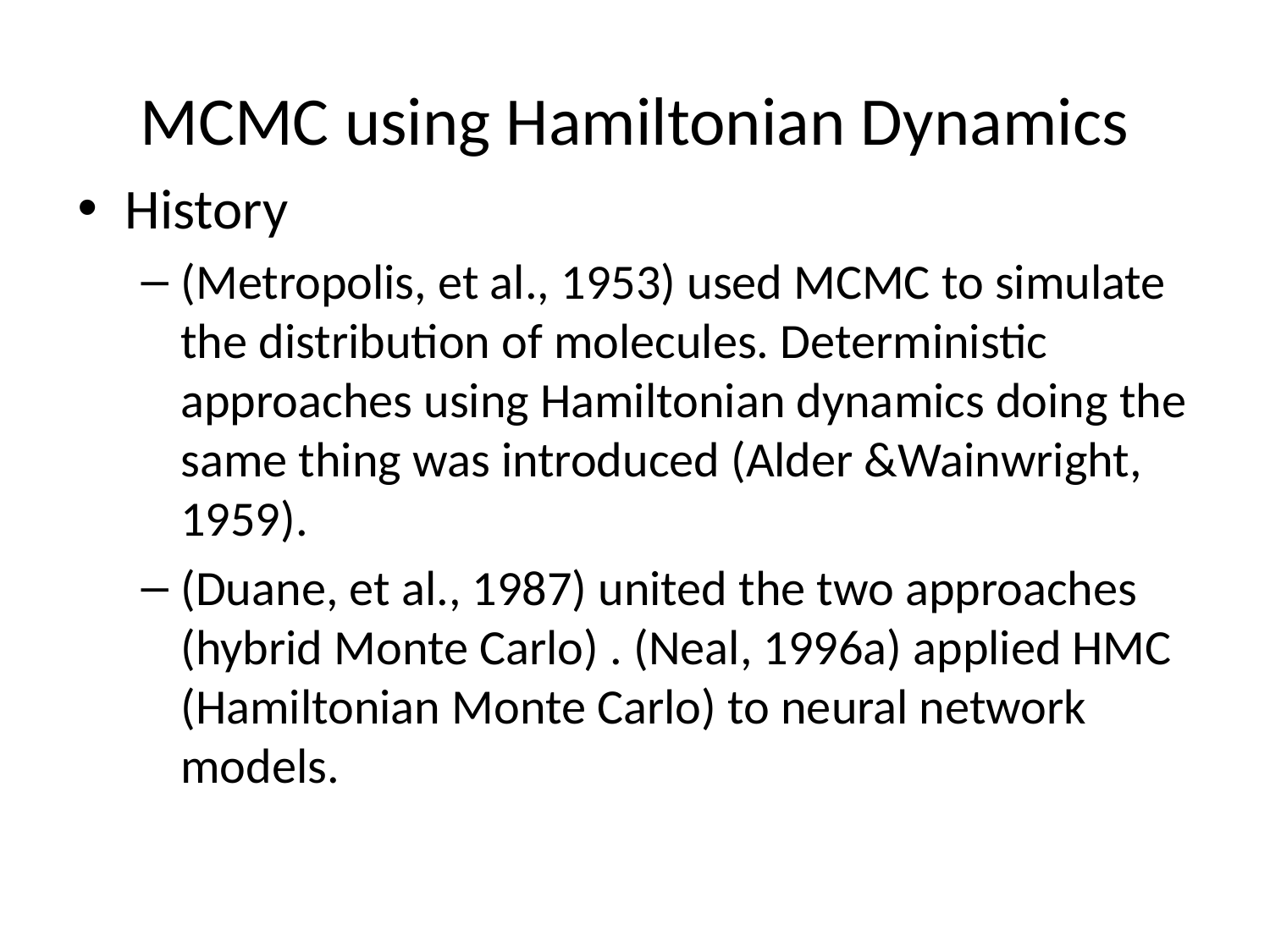

# MCMC using Hamiltonian Dynamics
History
(Metropolis, et al., 1953) used MCMC to simulate the distribution of molecules. Deterministic approaches using Hamiltonian dynamics doing the same thing was introduced (Alder &Wainwright, 1959).
(Duane, et al., 1987) united the two approaches (hybrid Monte Carlo) . (Neal, 1996a) applied HMC (Hamiltonian Monte Carlo) to neural network models.